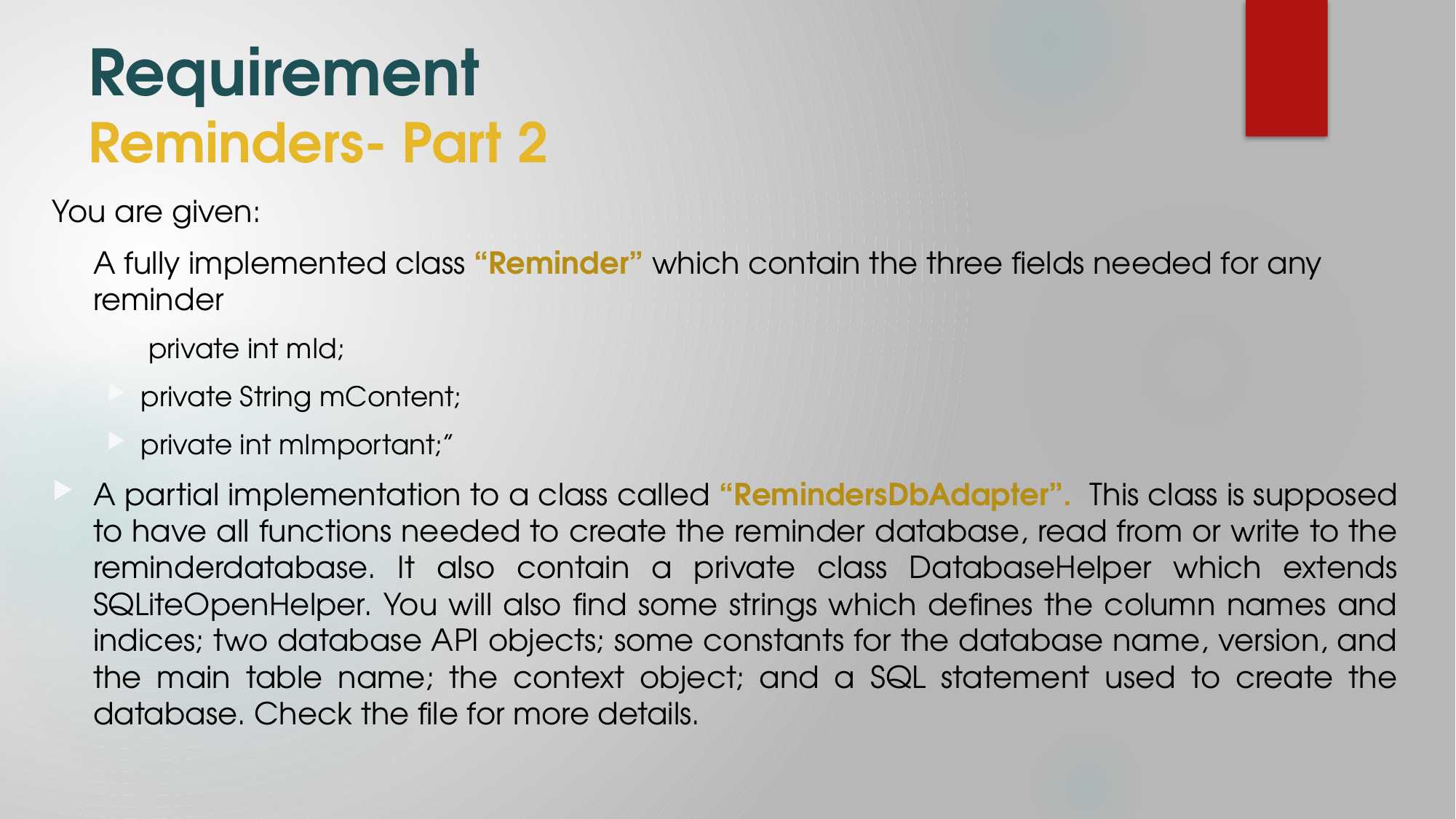

# Requirement Reminders- Part 2
You are given:
A fully implemented class “Reminder” which contain the three fields needed for any reminder
 private int mId;
private String mContent;
private int mImportant;”
A partial implementation to a class called “RemindersDbAdapter”.  This class is supposed to have all functions needed to create the reminder database, read from or write to the reminderdatabase. It also contain a private class DatabaseHelper which extends SQLiteOpenHelper. You will also find some strings which defines the column names and indices; two database API objects; some constants for the database name, version, and the main table name; the context object; and a SQL statement used to create the database. Check the file for more details.